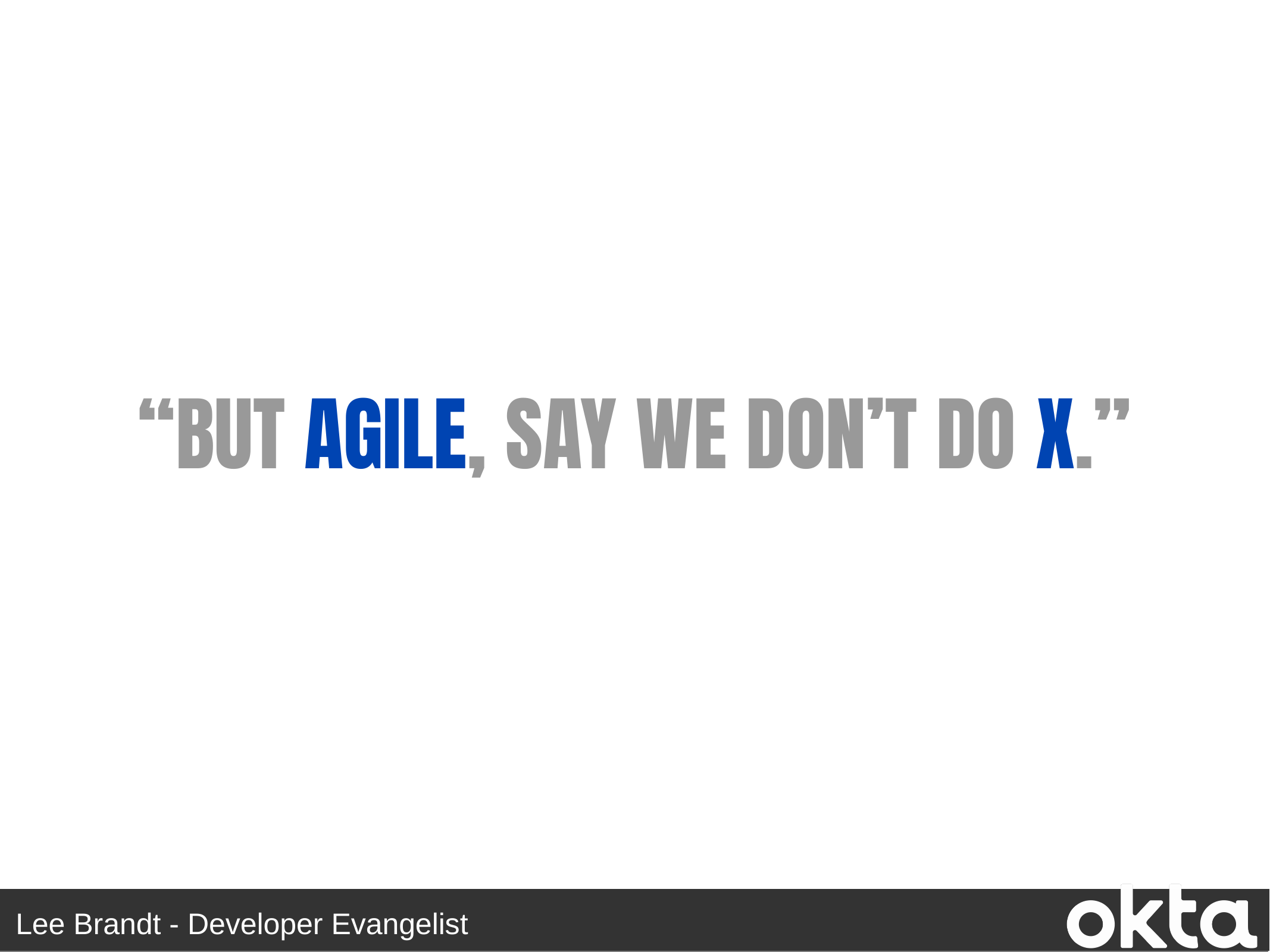

“But Agile, say we don’t do x.”